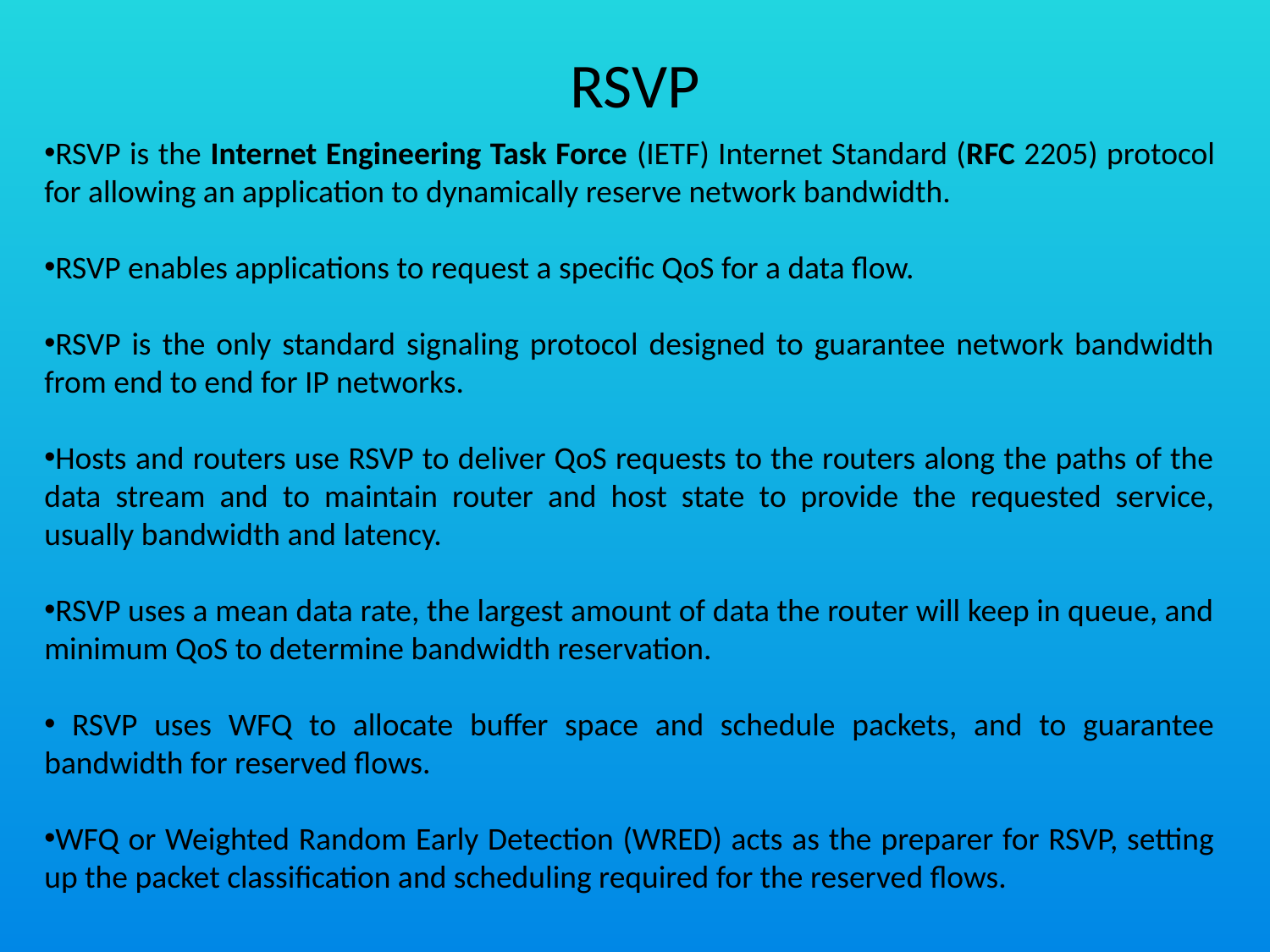

# RSVP
RSVP is the Internet Engineering Task Force (IETF) Internet Standard (RFC 2205) protocol for allowing an application to dynamically reserve network bandwidth.

RSVP enables applications to request a specific QoS for a data flow.

RSVP is the only standard signaling protocol designed to guarantee network bandwidth from end to end for IP networks.

Hosts and routers use RSVP to deliver QoS requests to the routers along the paths of the data stream and to maintain router and host state to provide the requested service, usually bandwidth and latency.

RSVP uses a mean data rate, the largest amount of data the router will keep in queue, and minimum QoS to determine bandwidth reservation.

 RSVP uses WFQ to allocate buffer space and schedule packets, and to guarantee bandwidth for reserved flows.

WFQ or Weighted Random Early Detection (WRED) acts as the preparer for RSVP, setting up the packet classification and scheduling required for the reserved flows.